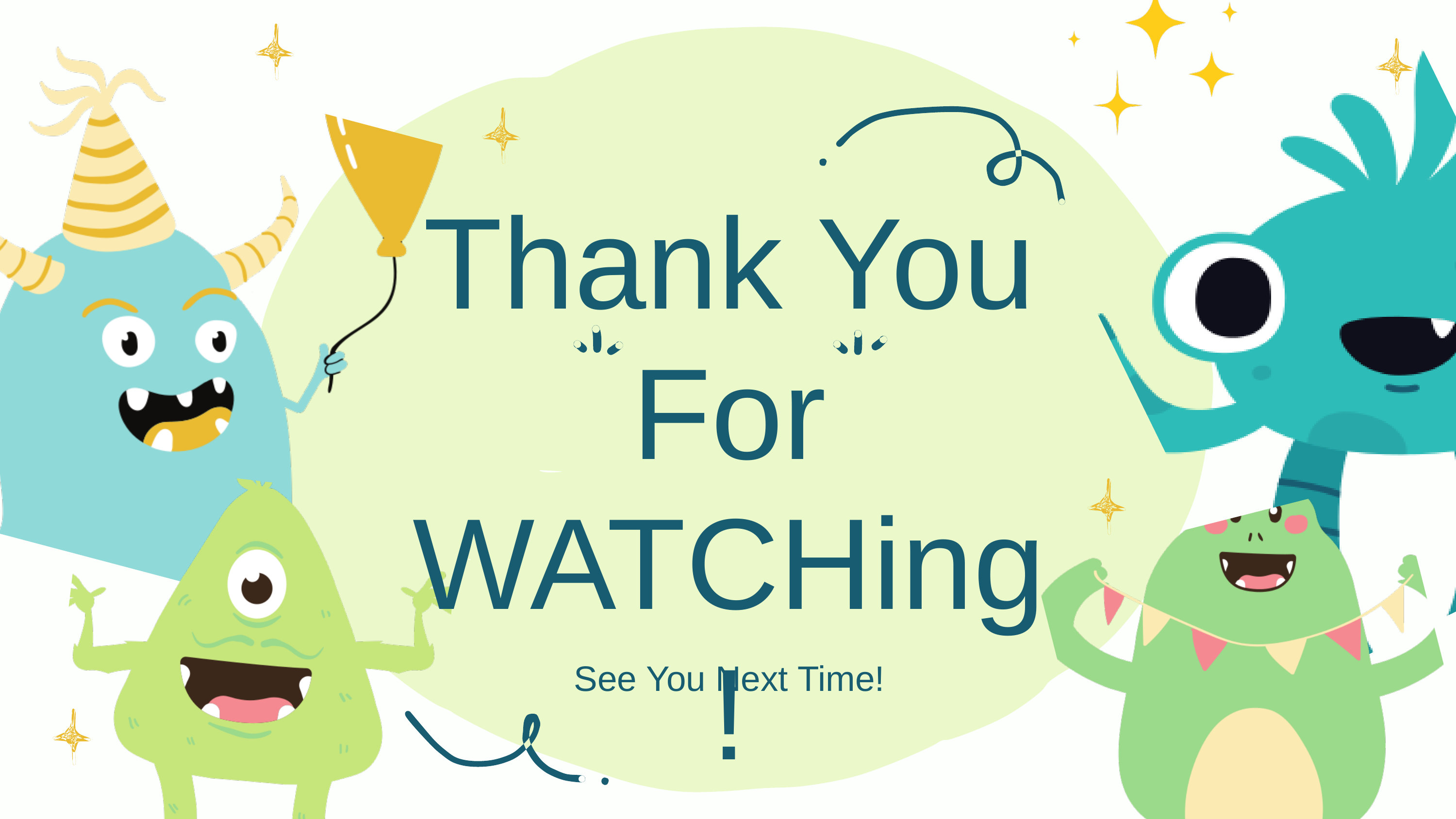

Thank You For WATCHing!

See You Next Time!